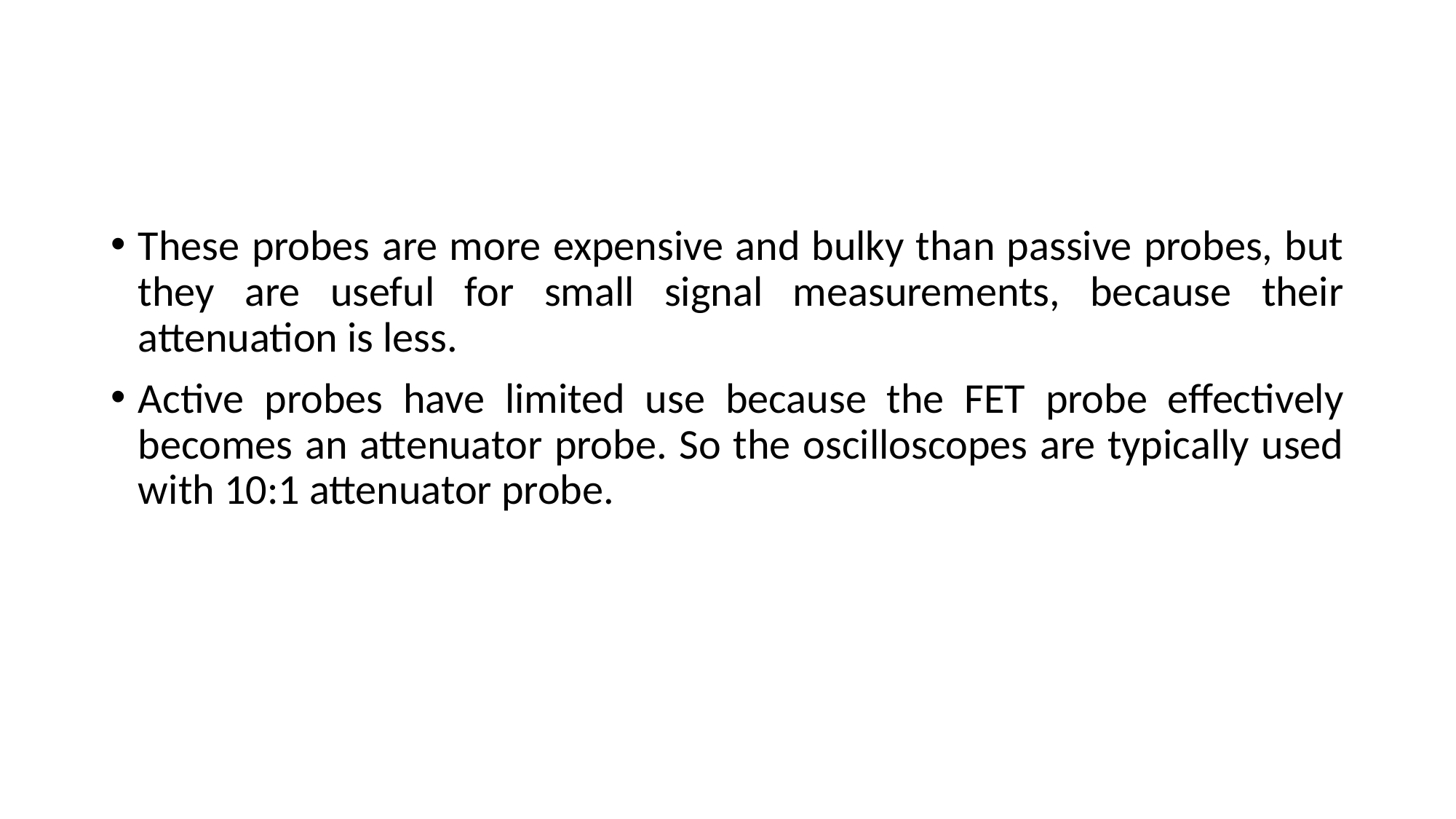

#
These probes are more expensive and bulky than passive probes, but they are useful for small signal measurements, because their attenuation is less.
Active probes have limited use because the FET probe effectively becomes an attenuator probe. So the oscilloscopes are typically used with 10:1 attenuator probe.